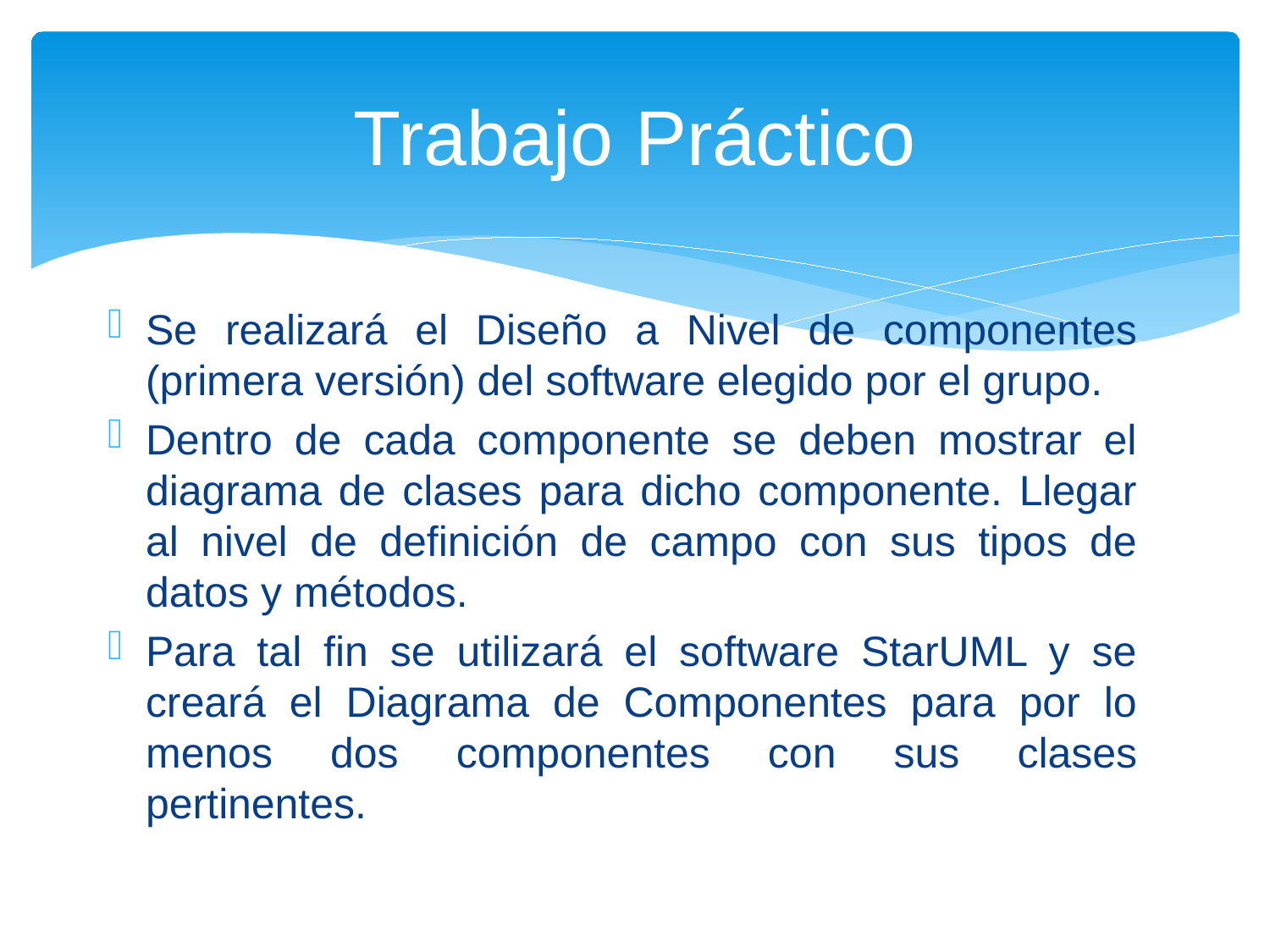

# Trabajo Práctico
Se realizará el Diseño a Nivel de componentes (primera versión) del software elegido por el grupo.
Dentro de cada componente se deben mostrar el diagrama de clases para dicho componente. Llegar al nivel de definición de campo con sus tipos de datos y métodos.
Para tal fin se utilizará el software StarUML y se creará el Diagrama de Componentes para por lo menos dos componentes con sus clases pertinentes.